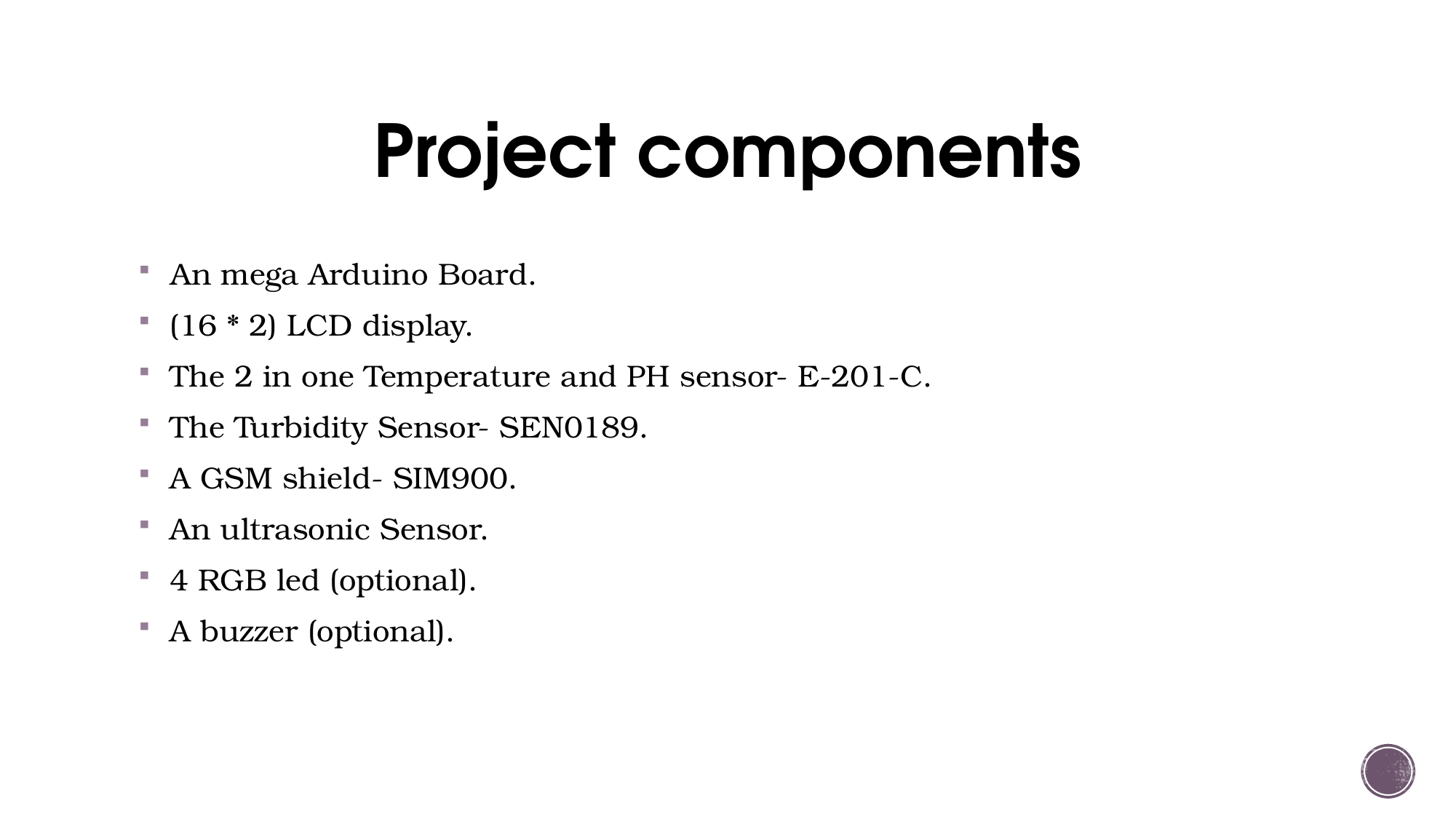

# Project components
 An mega Arduino Board.
 (16 * 2) LCD display.
 The 2 in one Temperature and PH sensor- E-201-C.
 The Turbidity Sensor- SEN0189.
 A GSM shield- SIM900.
 An ultrasonic Sensor.
 4 RGB led (optional).
 A buzzer (optional).